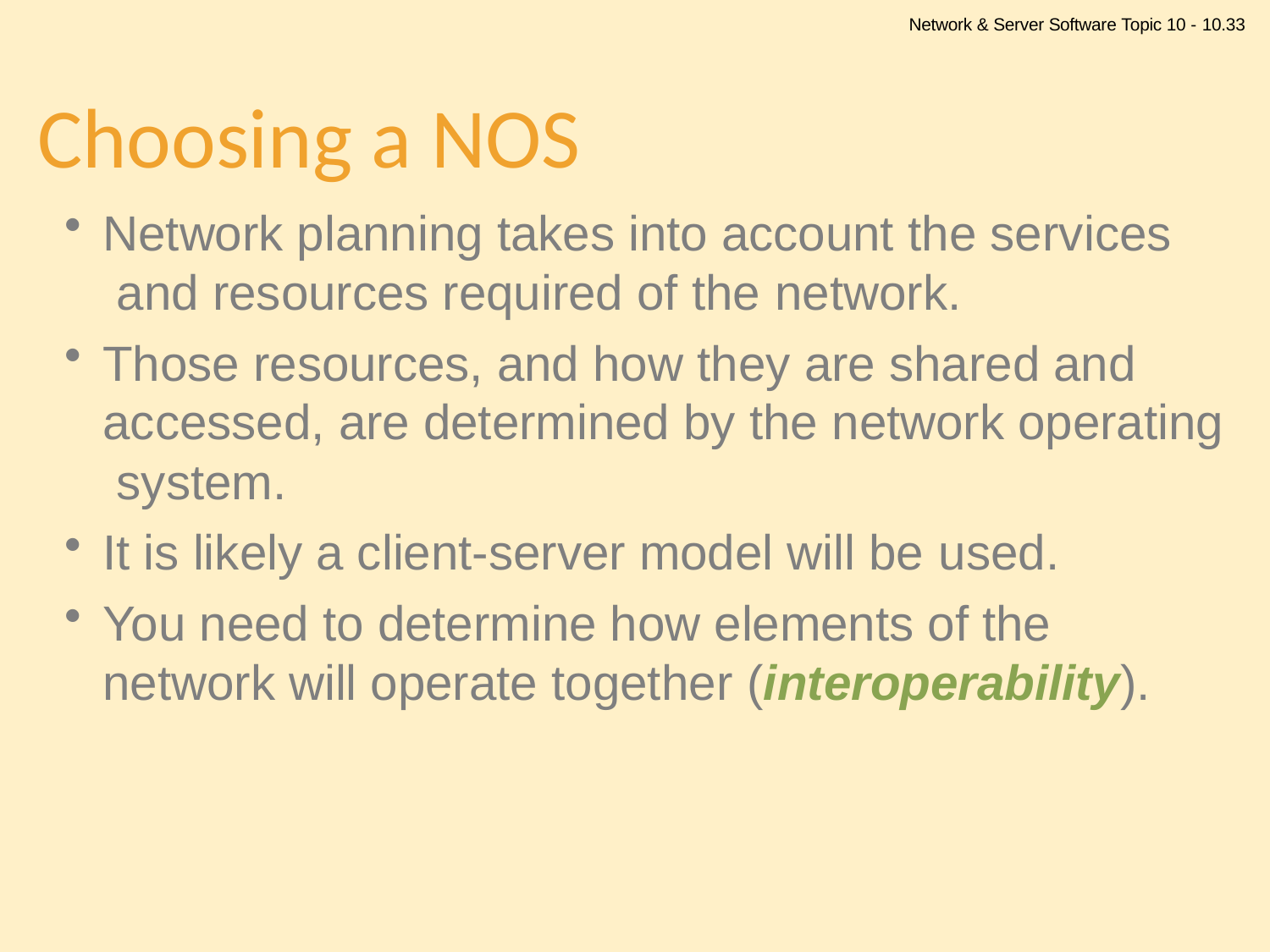

Network & Server Software Topic 10 - 10.33
# Choosing a NOS
Network planning takes into account the services  and resources required of the network.
Those resources, and how they are shared and  accessed, are determined by the network operating  system.
It is likely a client-server model will be used.
You need to determine how elements of the  network will operate together (interoperability).